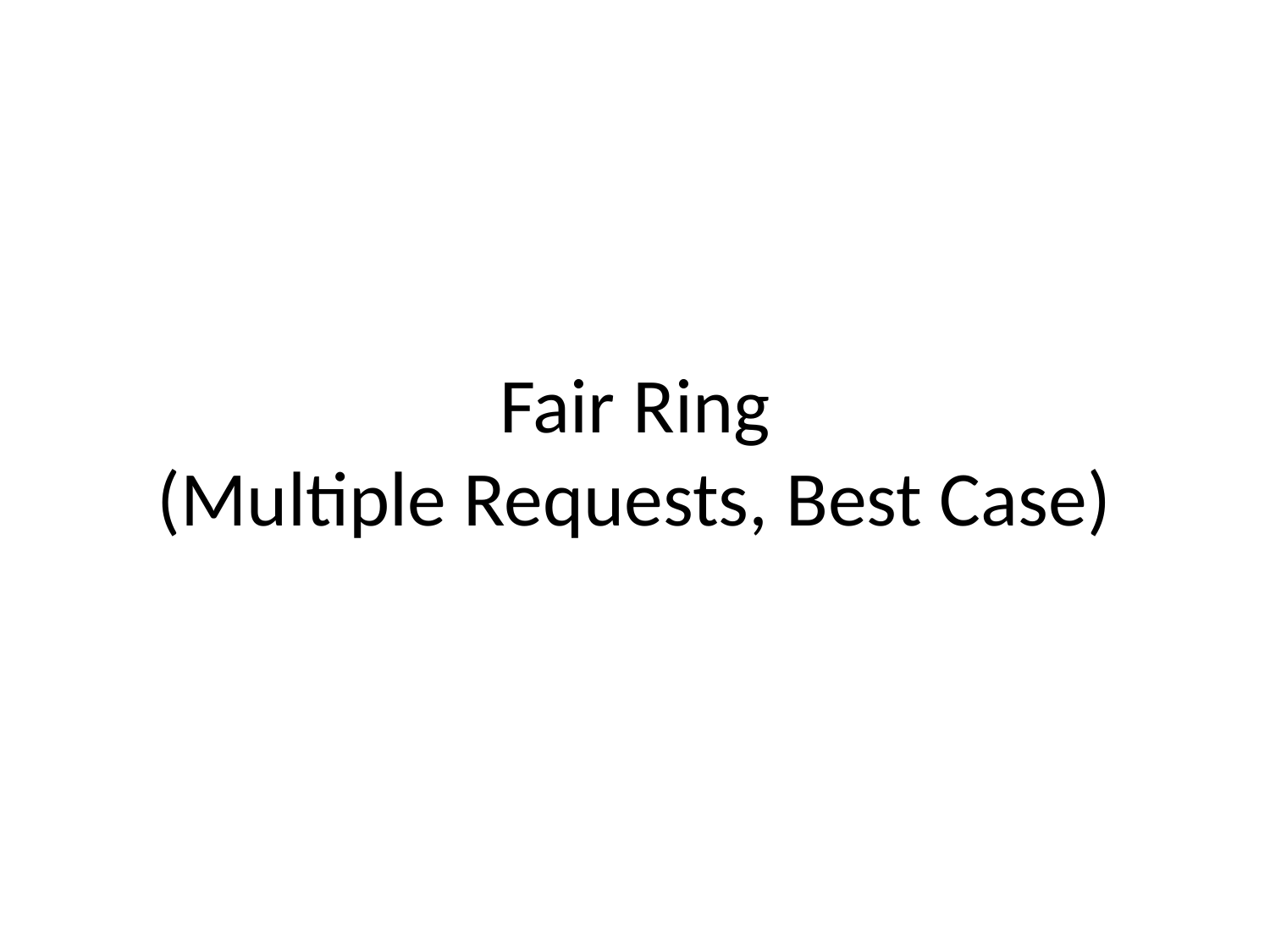

# Fair Ring (Multiple Requests, Best Case)